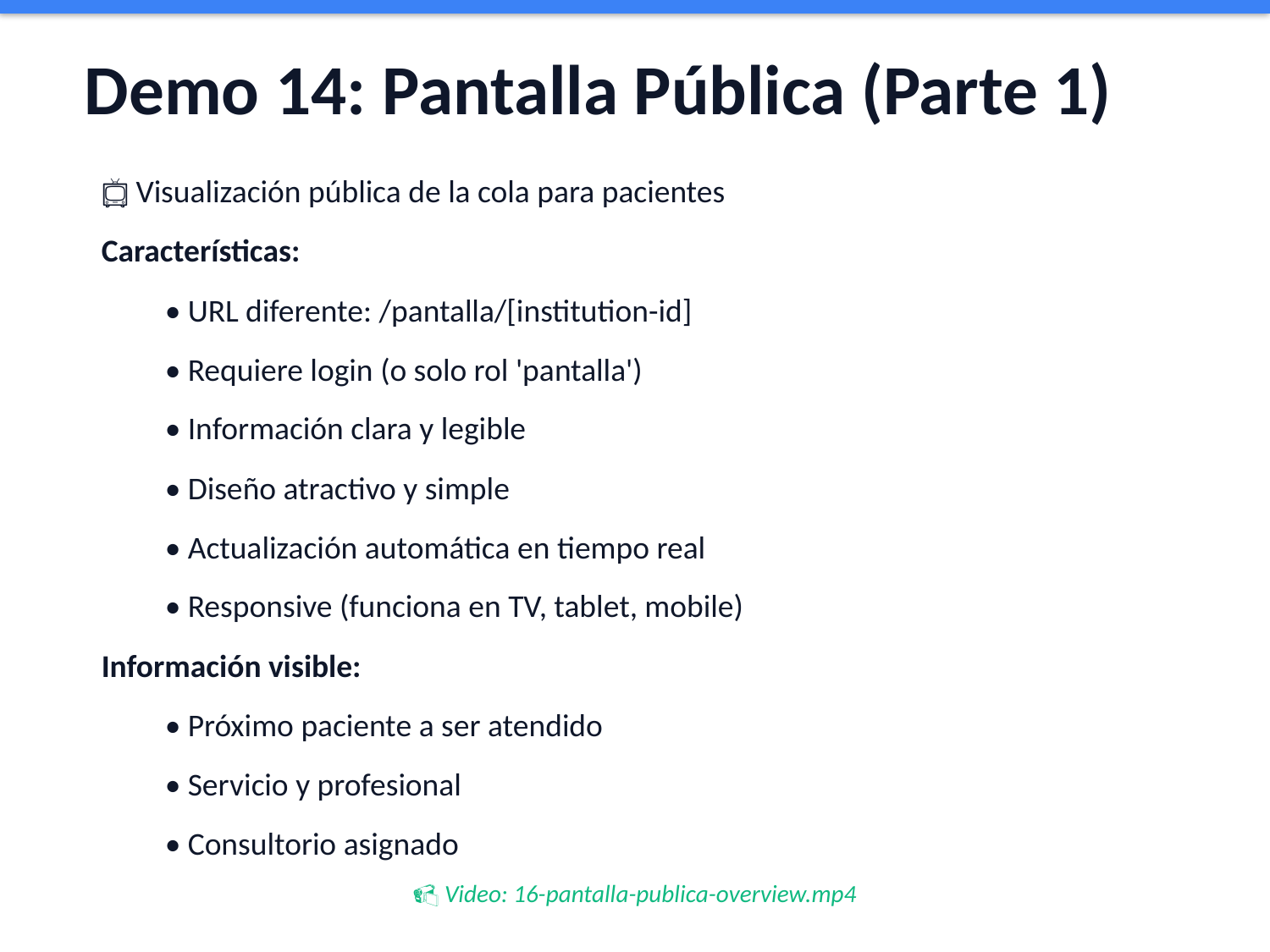

Demo 14: Pantalla Pública (Parte 1)
📺 Visualización pública de la cola para pacientes
Características:
• URL diferente: /pantalla/[institution-id]
• Requiere login (o solo rol 'pantalla')
• Información clara y legible
• Diseño atractivo y simple
• Actualización automática en tiempo real
• Responsive (funciona en TV, tablet, mobile)
Información visible:
• Próximo paciente a ser atendido
• Servicio y profesional
• Consultorio asignado
📹 Video: 16-pantalla-publica-overview.mp4